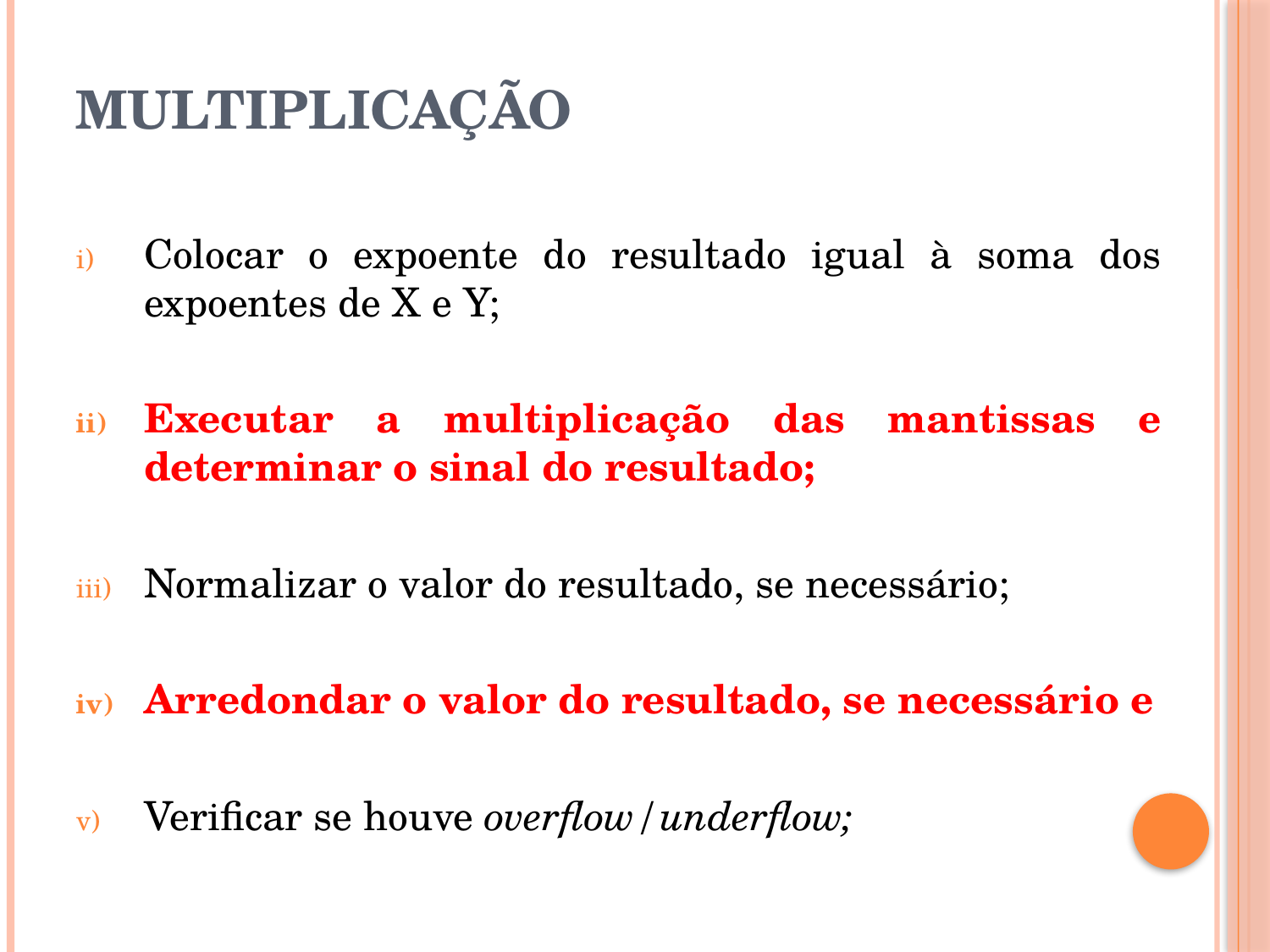

# Multiplicação
Colocar o expoente do resultado igual à soma dos expoentes de X e Y;

Executar a multiplicação das mantissas e determinar o sinal do resultado;

Normalizar o valor do resultado, se necessário;

Arredondar o valor do resultado, se necessário e

Verificar se houve overflow/underflow;